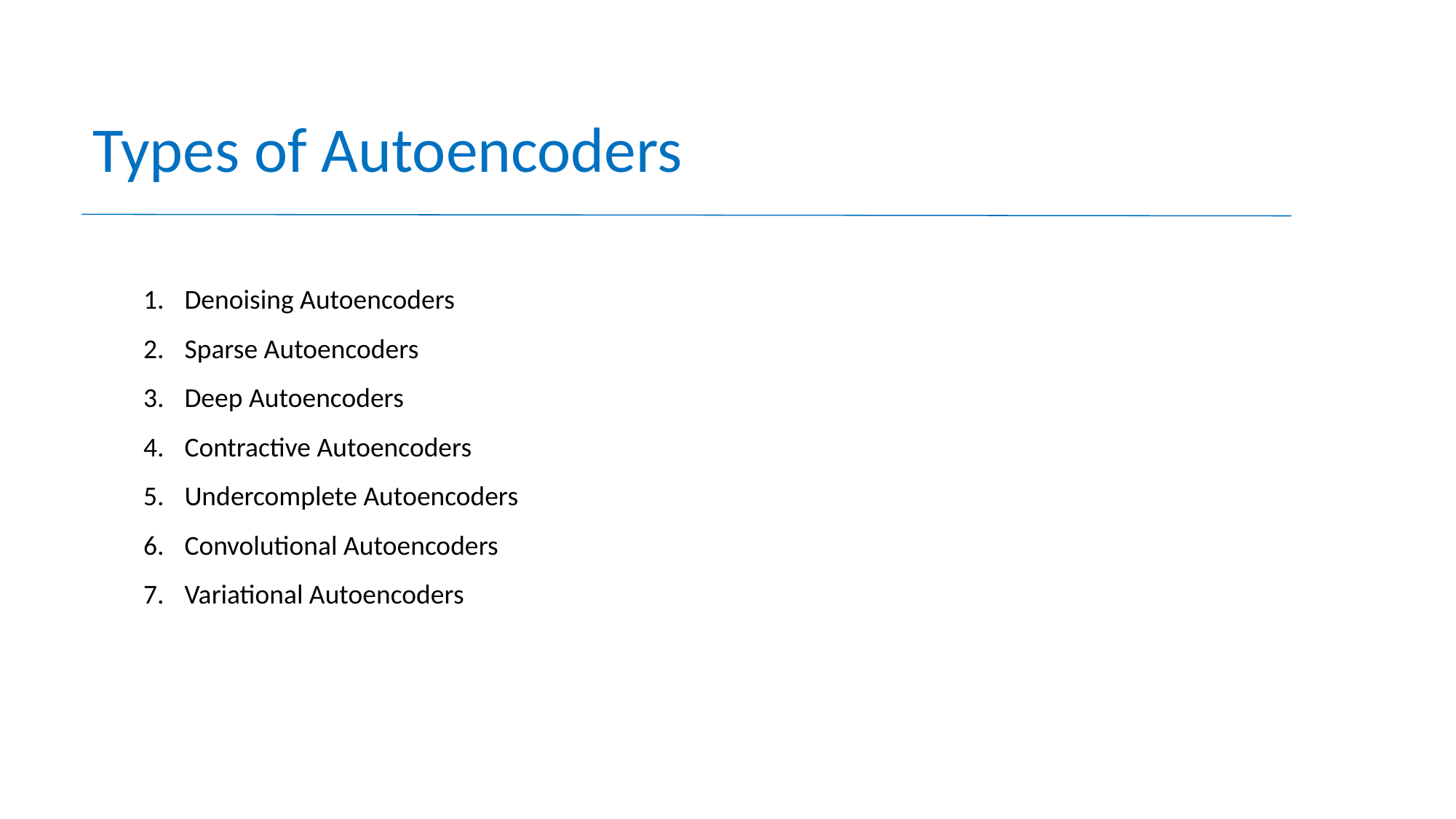

Types of Autoencoders
Denoising Autoencoders
Sparse Autoencoders
Deep Autoencoders
Contractive Autoencoders
Undercomplete Autoencoders
Convolutional Autoencoders
Variational Autoencoders